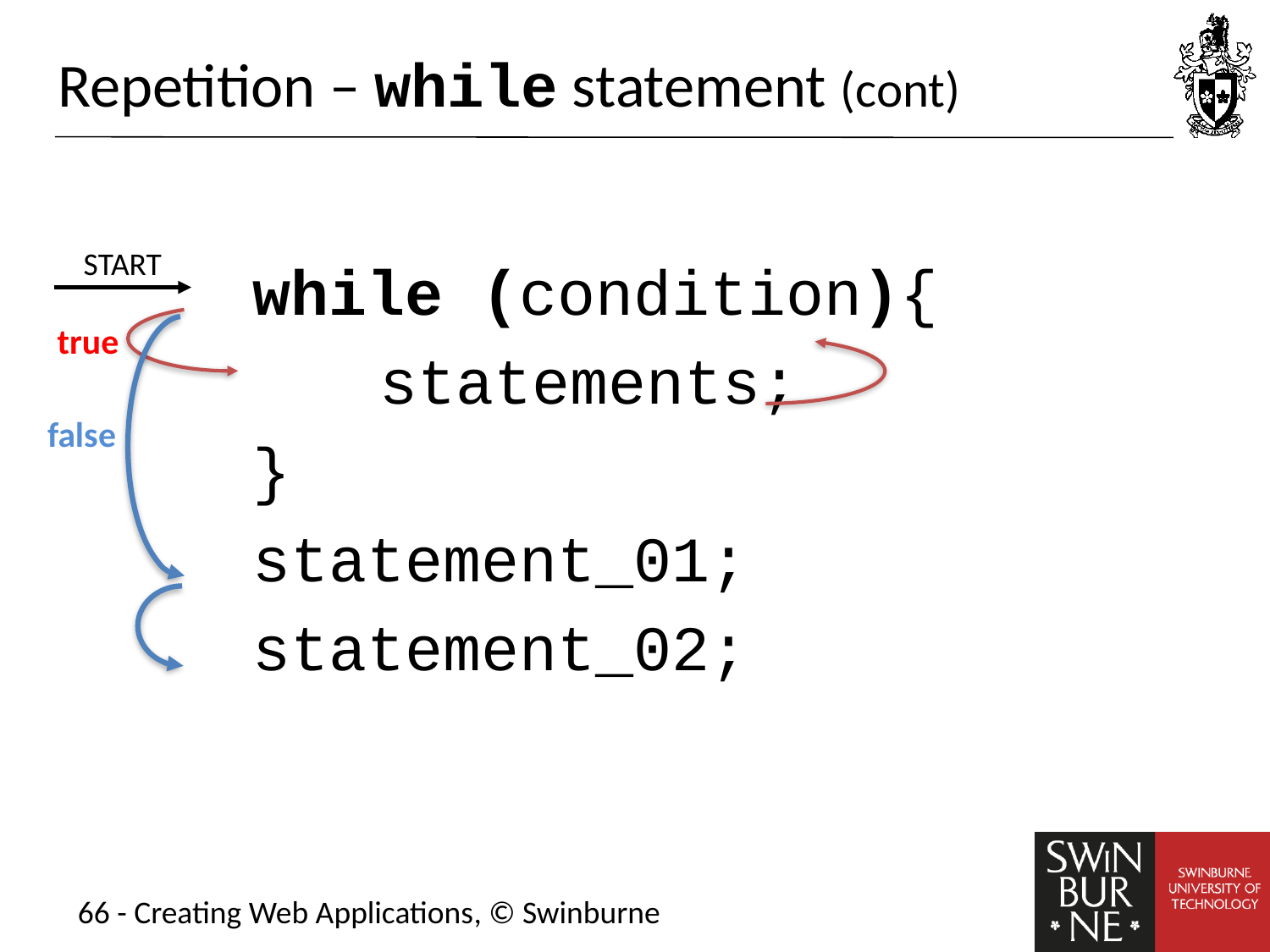

# Repetition – while statement (cont)

	while (condition){
		statements;
	}
	statement_01;
	statement_02;
START

true

false